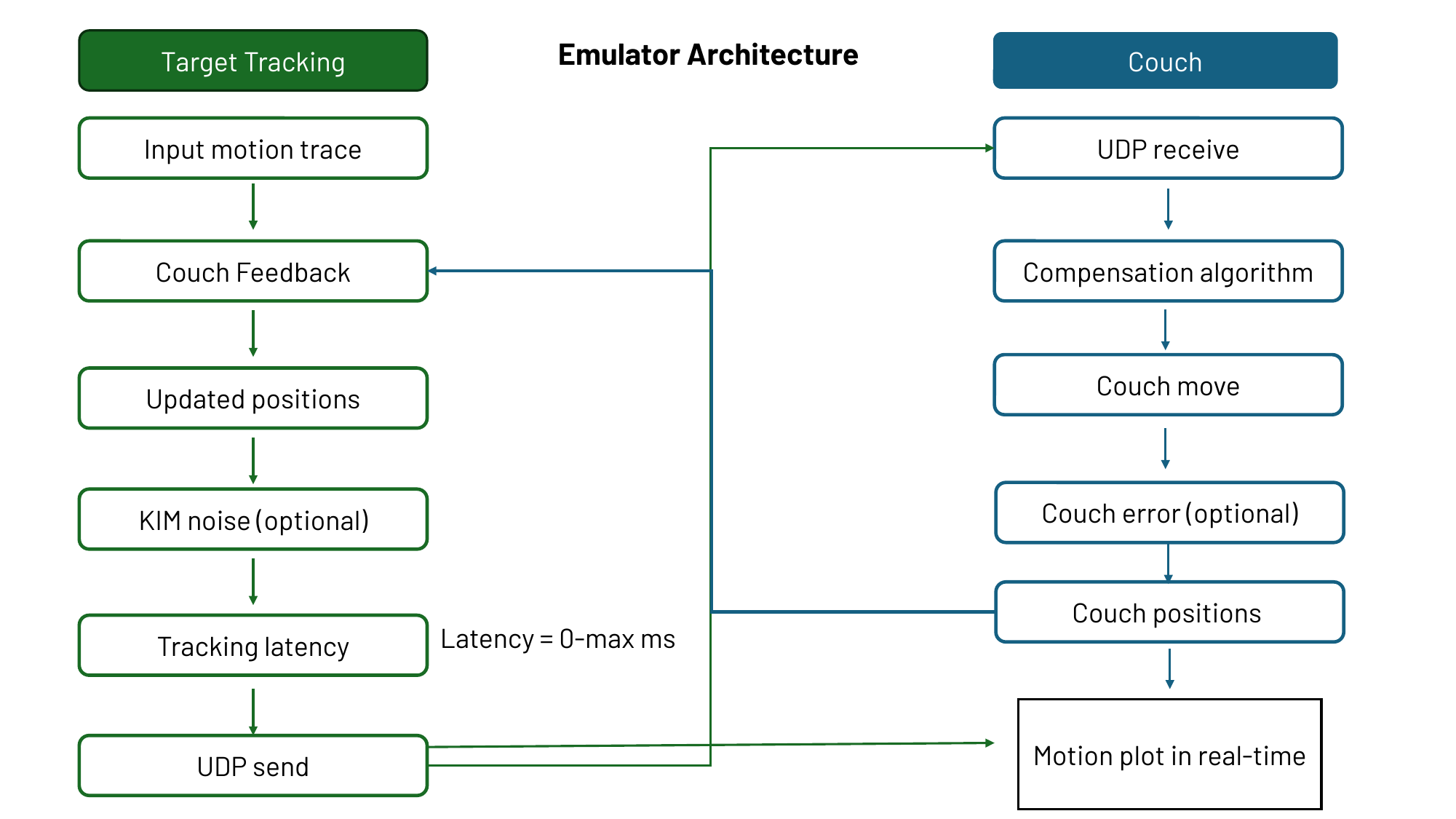

Emulator Architecture
Target Tracking
Couch
Input motion trace
UDP receive
Couch Feedback
Compensation algorithm
Couch move
Updated positions
Couch error (optional)
KIM noise (optional)
Couch positions
Tracking latency
Latency = 0-max ms
Motion plot in real-time
UDP send